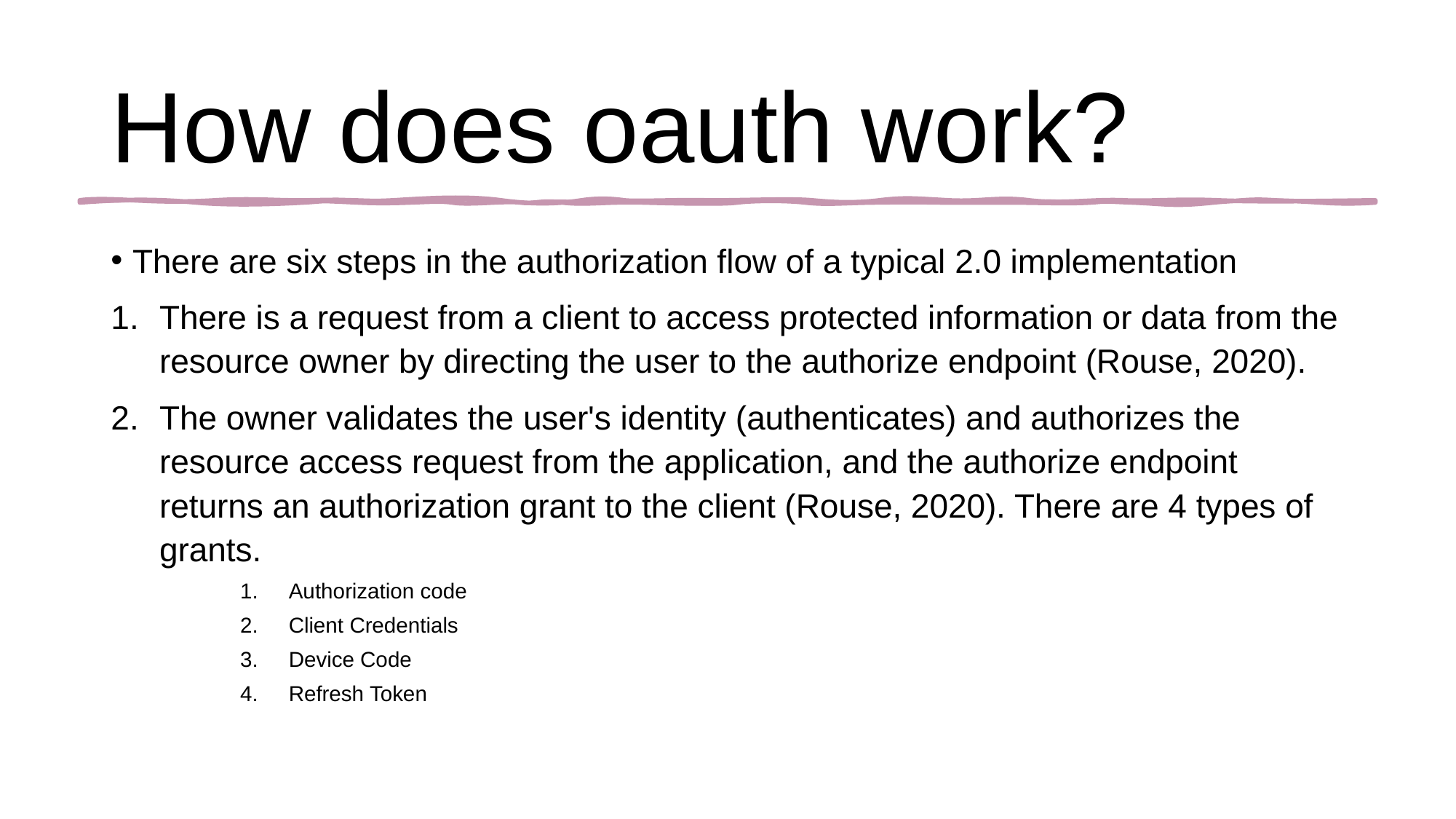

# How does oauth work?

There are six steps in the authorization flow of a typical 2.0 implementation
There is a request from a client to access protected information or data from the resource owner by directing the user to the authorize endpoint (Rouse, 2020).
The owner validates the user's identity (authenticates) and authorizes the resource access request from the application, and the authorize endpoint returns an authorization grant to the client (Rouse, 2020). There are 4 types of grants.
Authorization code
Client Credentials
Device Code
Refresh Token